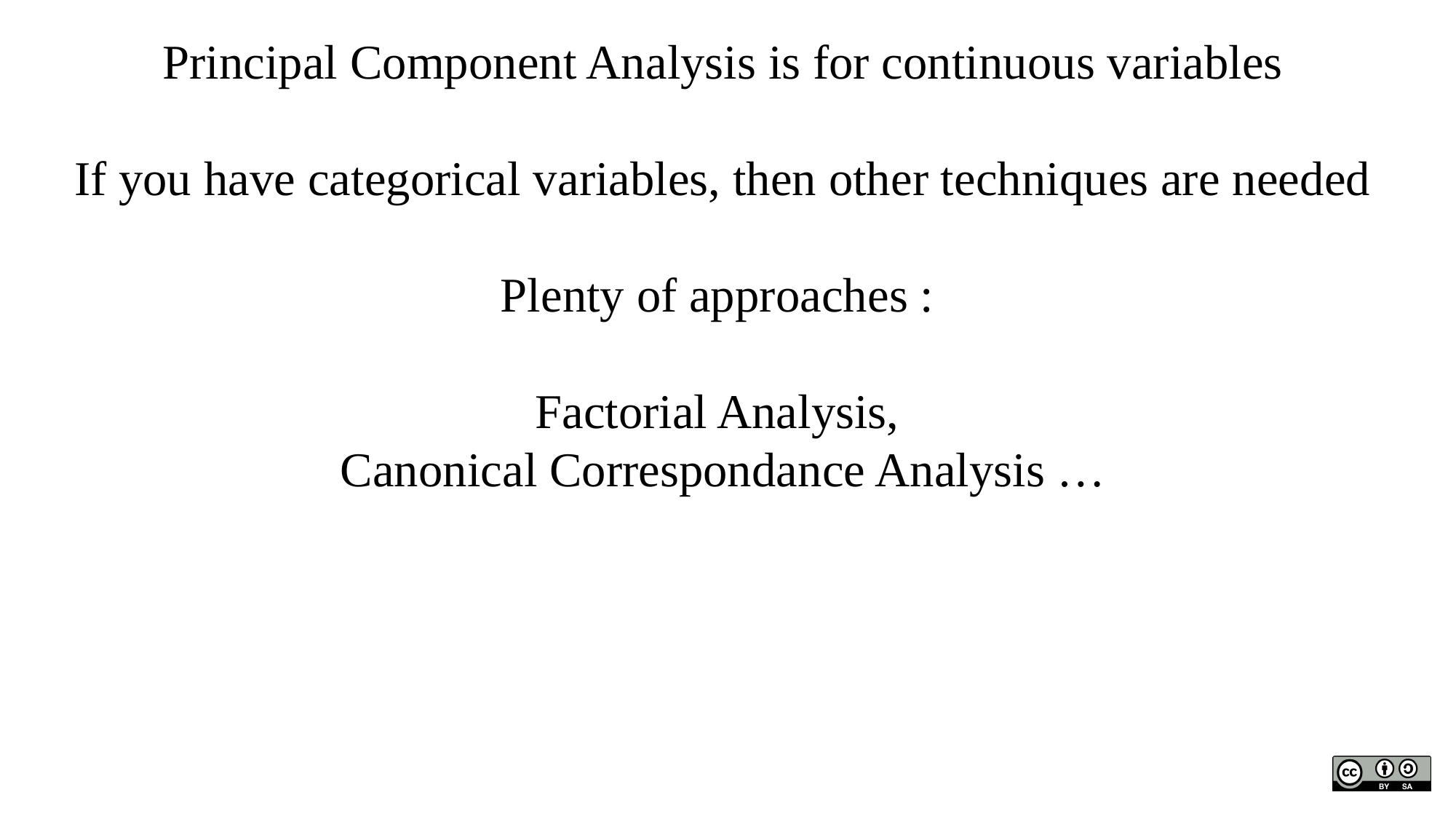

Principal Component Analysis is for continuous variables

If you have categorical variables, then other techniques are needed

Plenty of approaches :

Factorial Analysis,
Canonical Correspondance Analysis …